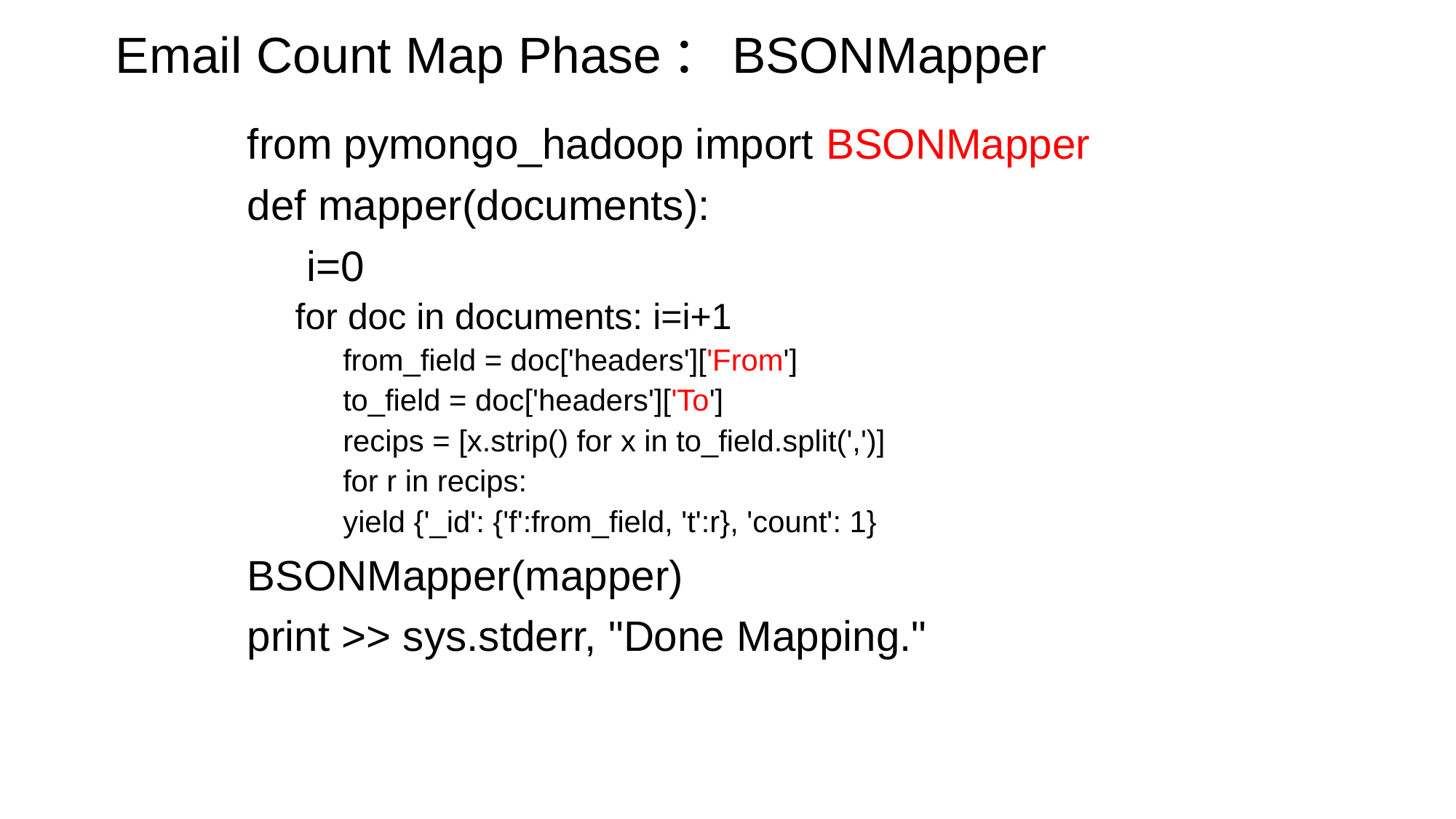

# Email Count Map Phase：BSONMapper
from pymongo_hadoop import BSONMapper
def mapper(documents):
     i=0
for doc in documents: i=i+1
from_field = doc['headers']['From']
to_field = doc['headers']['To']
recips = [x.strip() for x in to_field.split(',')]
for r in recips:
yield {'_id': {'f':from_field, 't':r}, 'count': 1}
BSONMapper(mapper)
print >> sys.stderr, "Done Mapping."